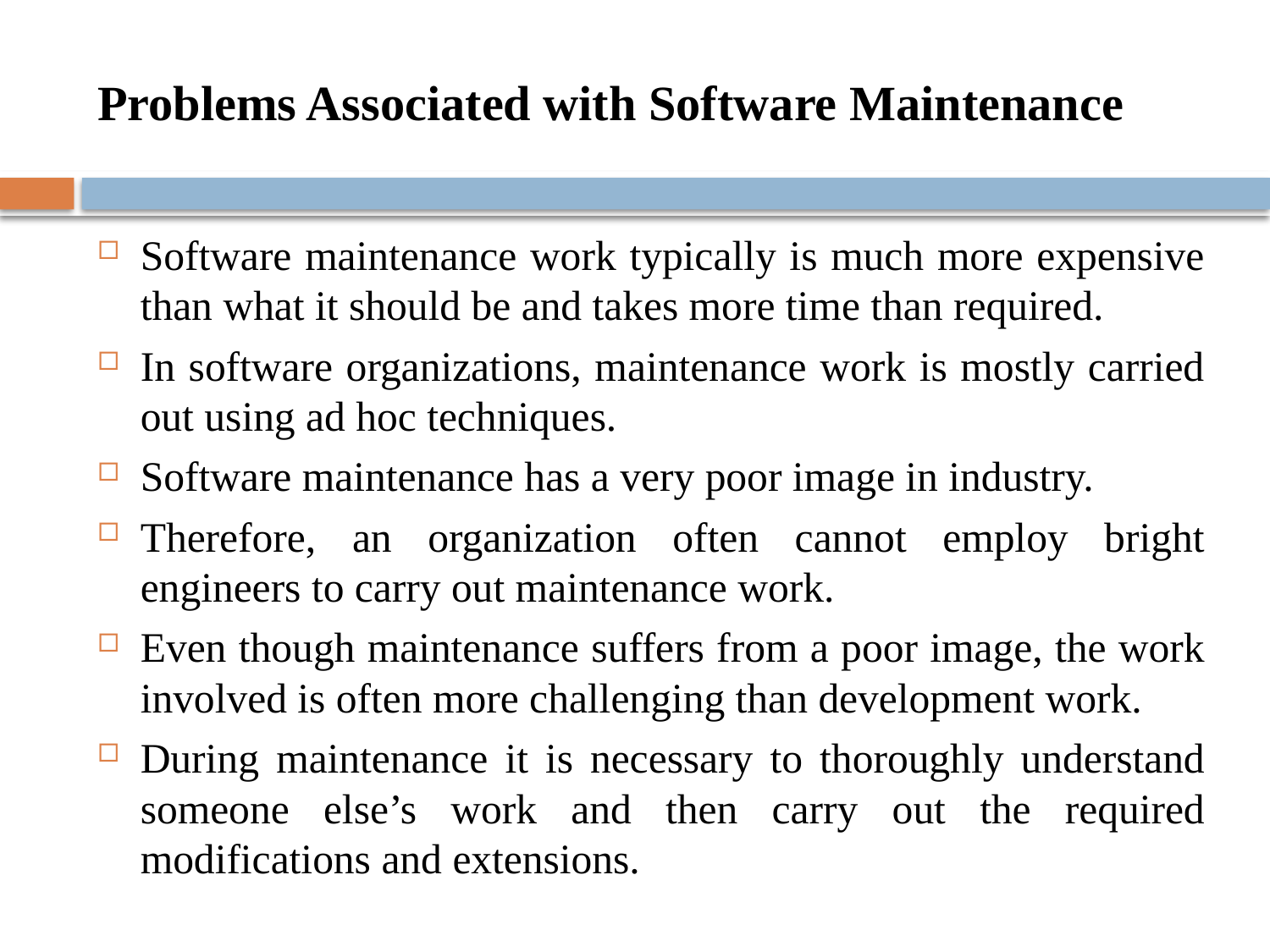

# Problems Associated with Software Maintenance
Software maintenance work typically is much more expensive than what it should be and takes more time than required.
In software organizations, maintenance work is mostly carried out using ad hoc techniques.
Software maintenance has a very poor image in industry.
Therefore, an organization often cannot employ bright engineers to carry out maintenance work.
Even though maintenance suffers from a poor image, the work involved is often more challenging than development work.
During maintenance it is necessary to thoroughly understand someone else’s work and then carry out the required modifications and extensions.